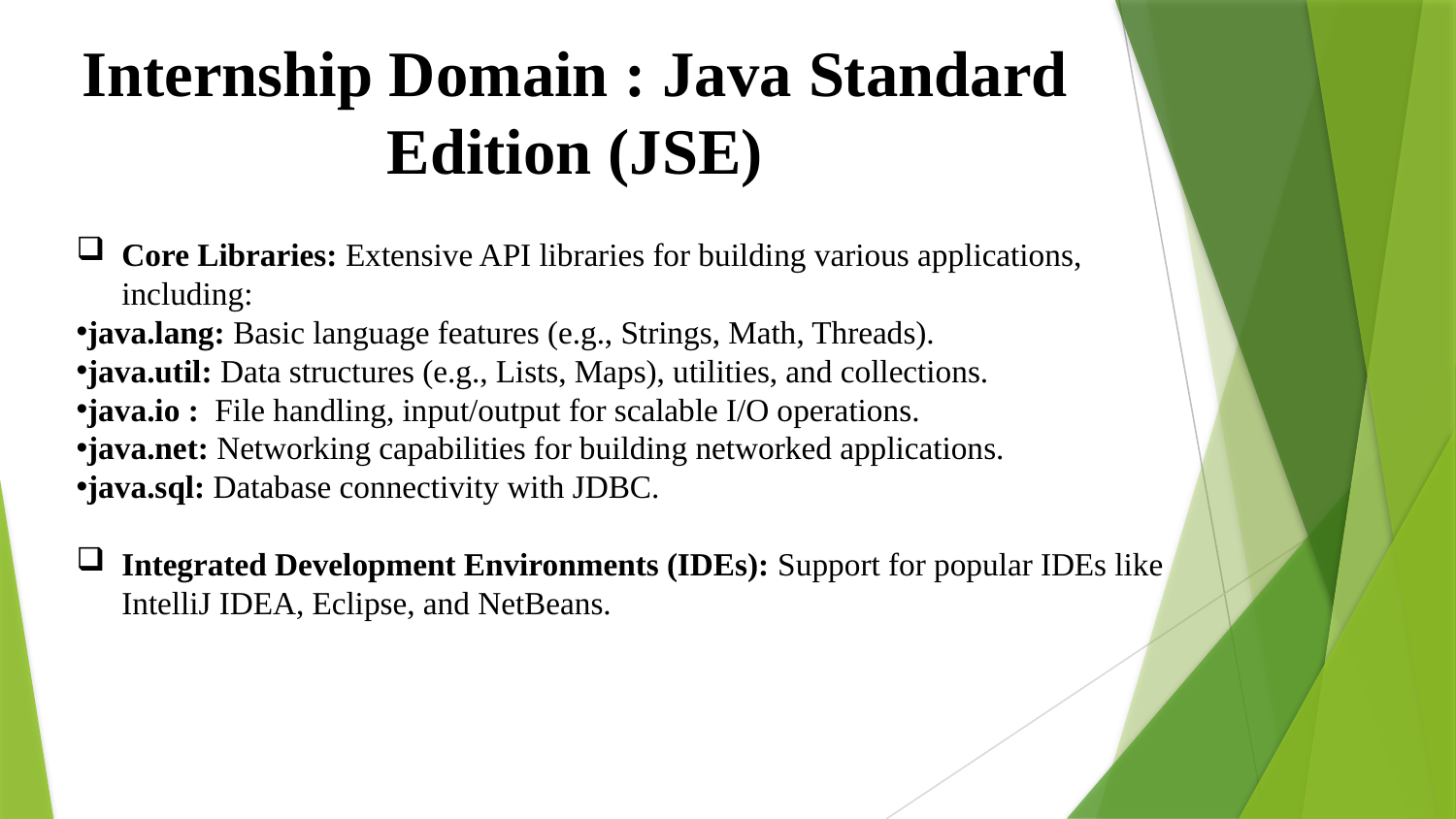

# Internship Domain : Java Standard Edition (JSE)
Core Libraries: Extensive API libraries for building various applications, including:
java.lang: Basic language features (e.g., Strings, Math, Threads).
java.util: Data structures (e.g., Lists, Maps), utilities, and collections.
java.io :  File handling, input/output for scalable I/O operations.
java.net: Networking capabilities for building networked applications.
java.sql: Database connectivity with JDBC.

Integrated Development Environments (IDEs): Support for popular IDEs like IntelliJ IDEA, Eclipse, and NetBeans.